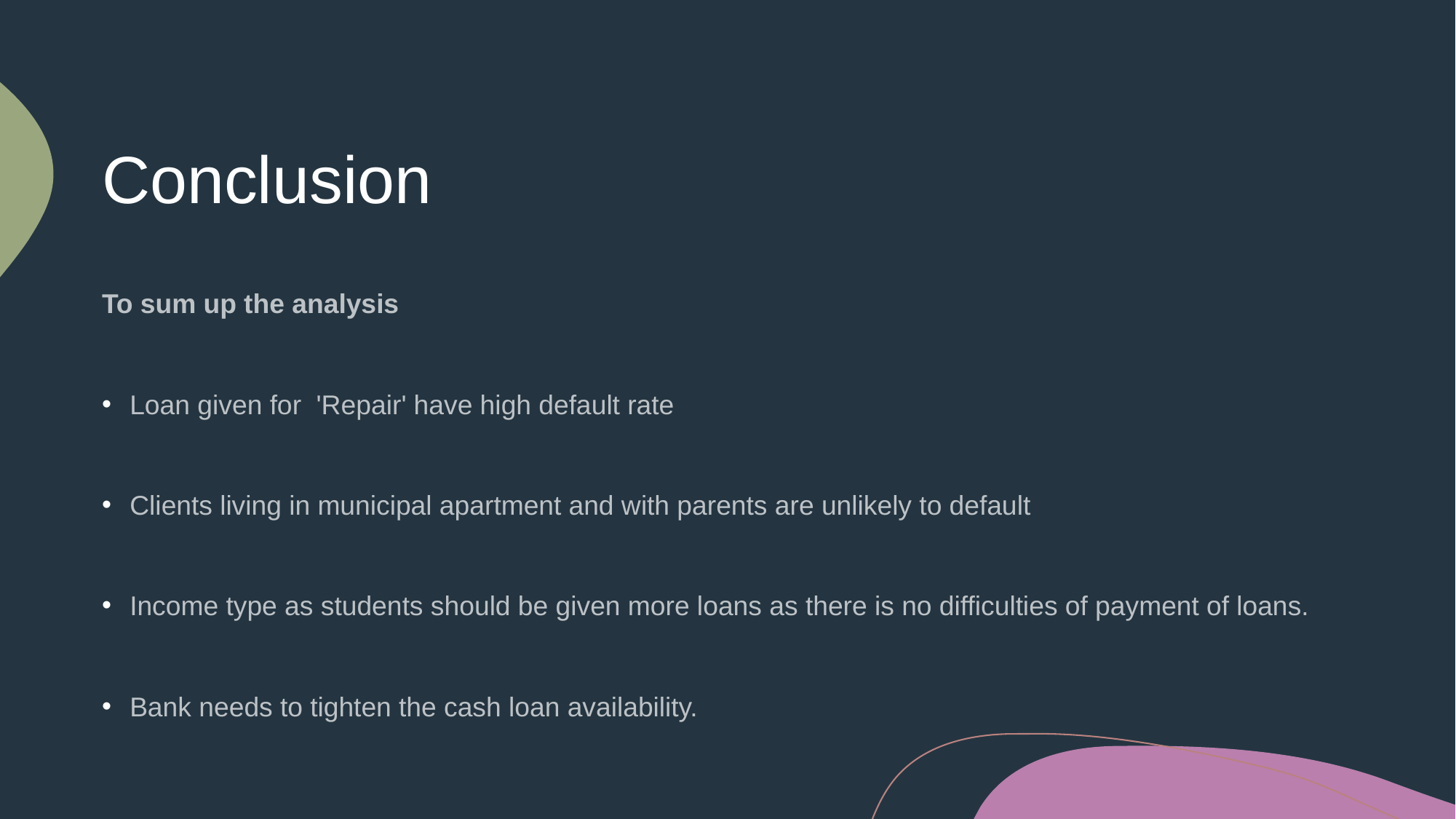

# Conclusion
To sum up the analysis

Loan given for  'Repair' have high default rate

Clients living in municipal apartment and with parents are unlikely to default

Income type as students should be given more loans as there is no difficulties of payment of loans.

Bank needs to tighten the cash loan availability.